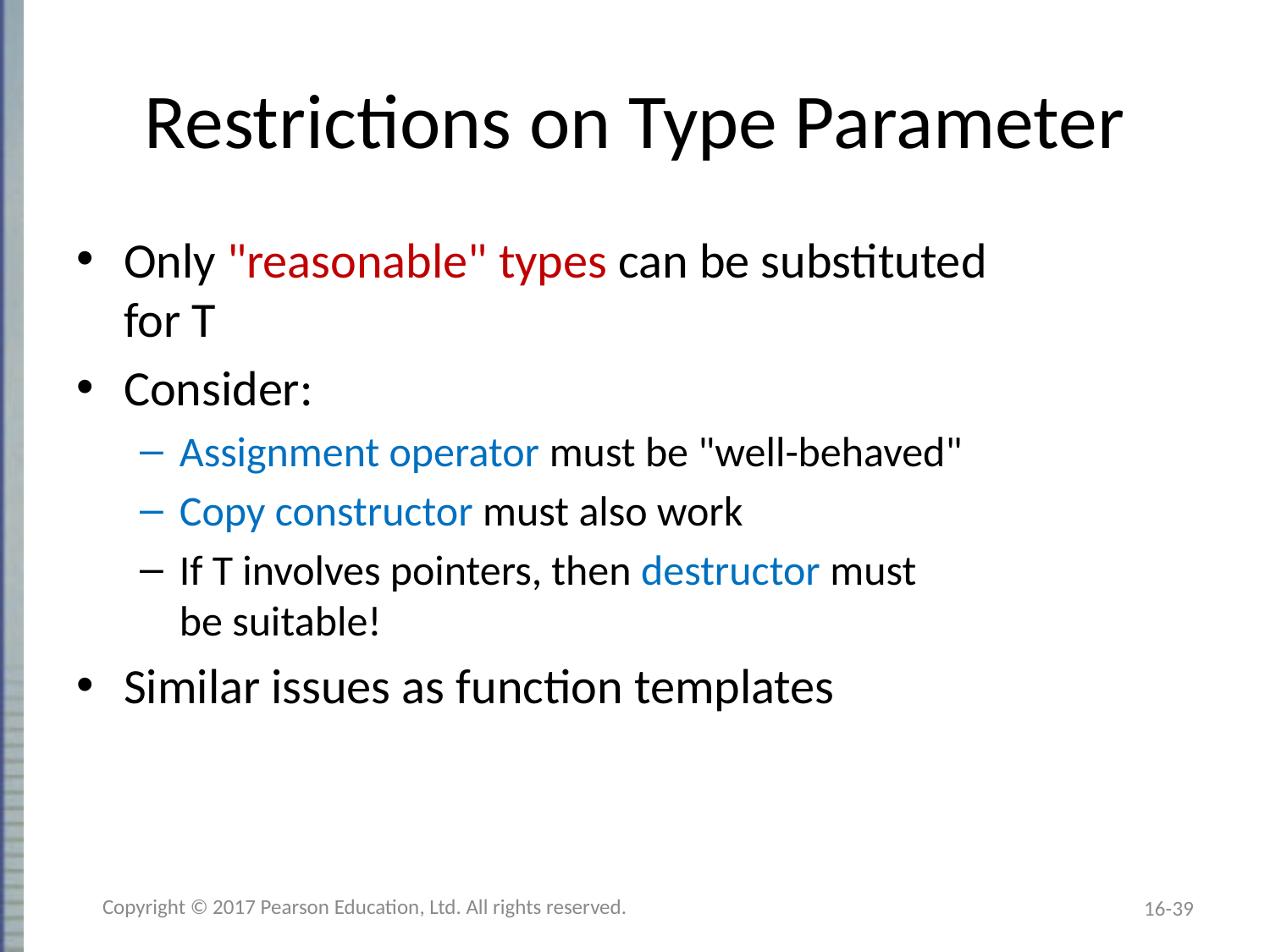

# Restrictions on Type Parameter
Only "reasonable" types can be substituted
for T
Consider:
Assignment operator must be "well-behaved"
Copy constructor must also work
If T involves pointers, then destructor must
be suitable!
Similar issues as function templates
Copyright © 2017 Pearson Education, Ltd. All rights reserved.
16-39